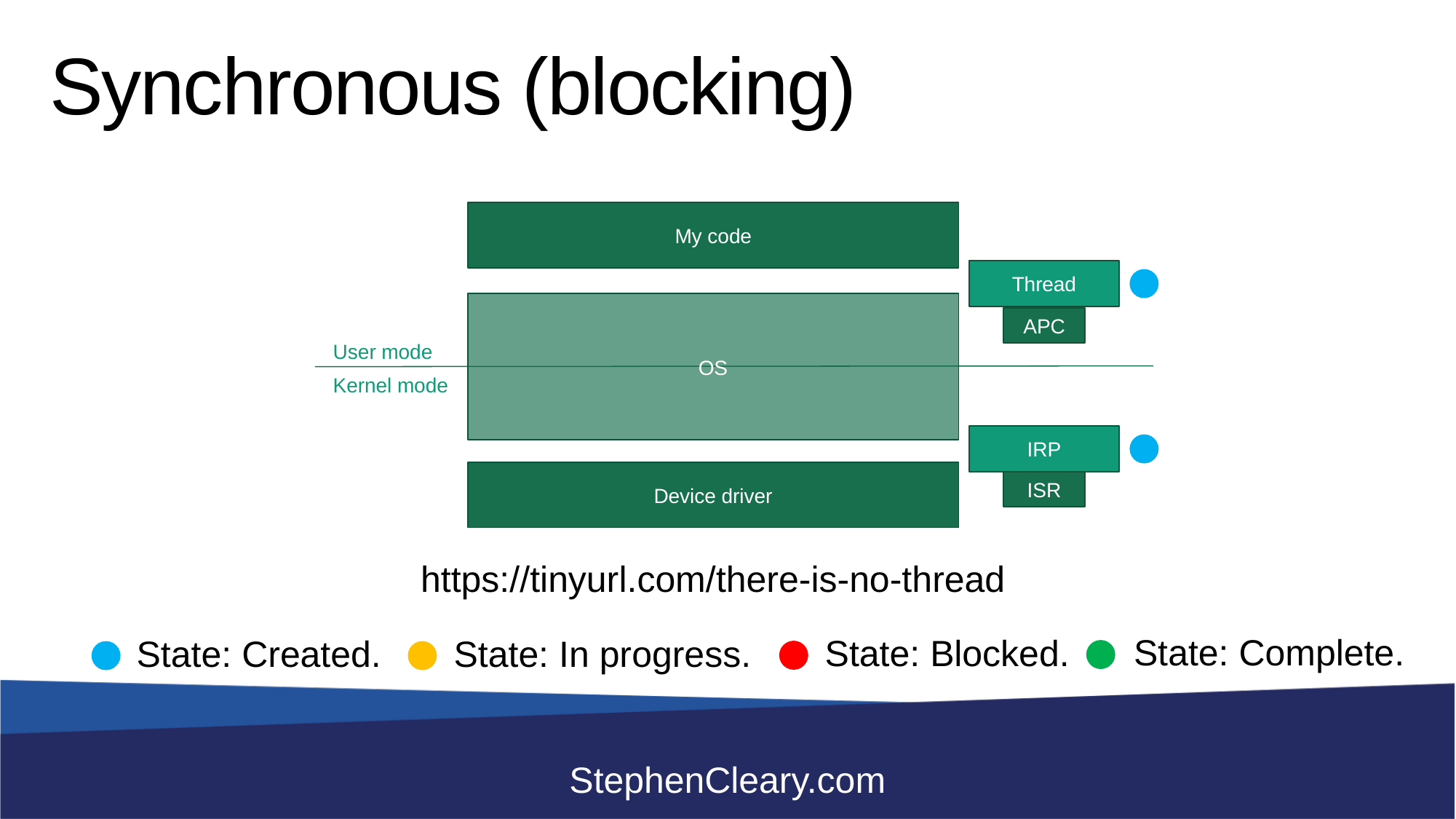

# Synchronous (blocking)
My code
Thread

OS
APC
User mode
Kernel mode
IRP

Device driver
ISR
https://tinyurl.com/there-is-no-thread
State: Complete.

State: Blocked.

State: Created.

State: In progress.